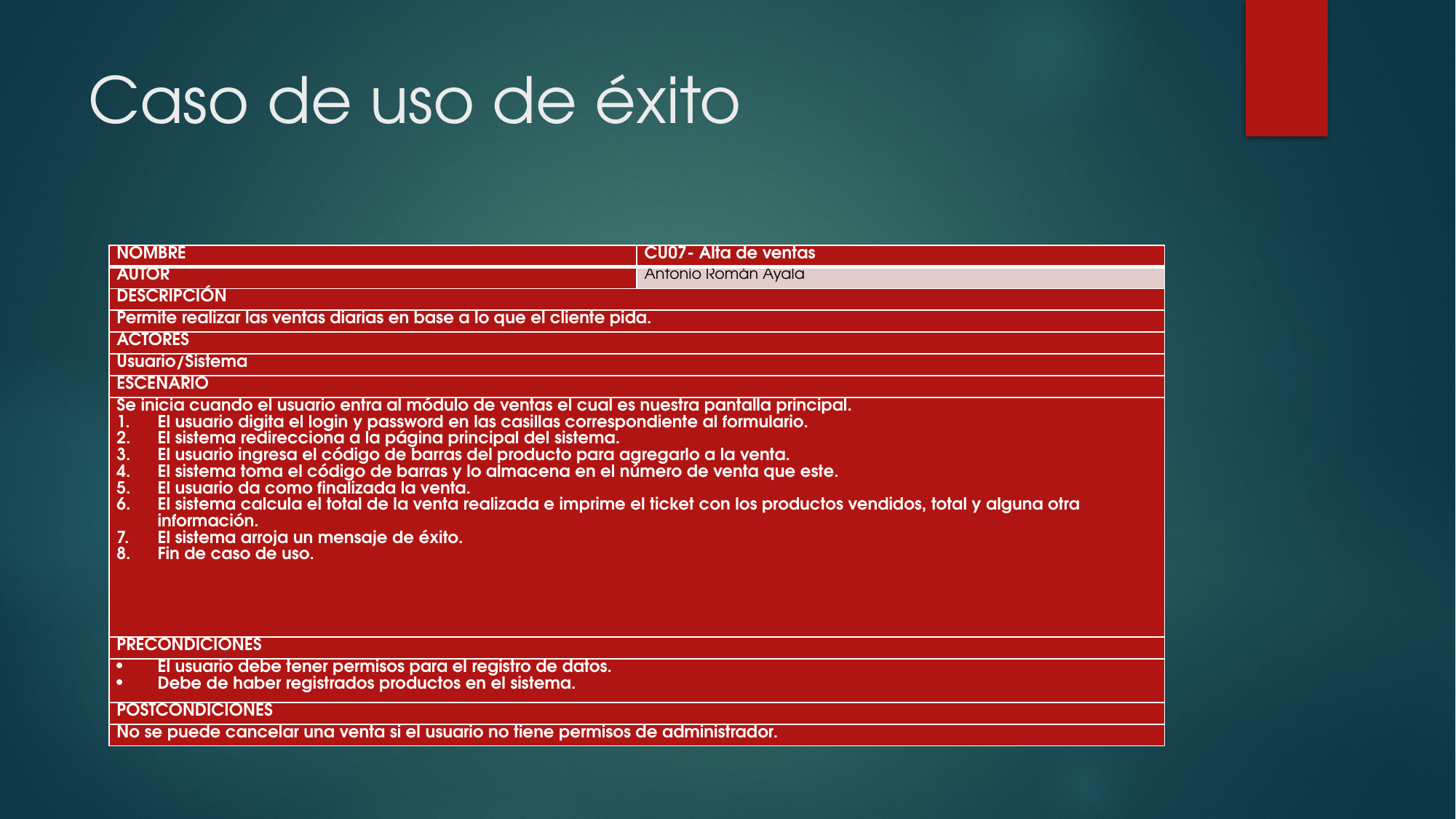

# Caso de uso de éxito
| NOMBRE | CU07- Alta de ventas |
| --- | --- |
| AUTOR | Antonio Román Ayala |
| DESCRIPCIÓN |  |
| Permite realizar las ventas diarias en base a lo que el cliente pida. |  |
| ACTORES |  |
| Usuario/Sistema |  |
| ESCENARIO |  |
| Se inicia cuando el usuario entra al módulo de ventas el cual es nuestra pantalla principal. El usuario digita el login y password en las casillas correspondiente al formulario. El sistema redirecciona a la página principal del sistema. El usuario ingresa el código de barras del producto para agregarlo a la venta. El sistema toma el código de barras y lo almacena en el número de venta que este. El usuario da como finalizada la venta. El sistema calcula el total de la venta realizada e imprime el ticket con los productos vendidos, total y alguna otra información. El sistema arroja un mensaje de éxito. Fin de caso de uso. |  |
| PRECONDICIONES |  |
| El usuario debe tener permisos para el registro de datos. Debe de haber registrados productos en el sistema. |  |
| POSTCONDICIONES |  |
| No se puede cancelar una venta si el usuario no tiene permisos de administrador. |  |